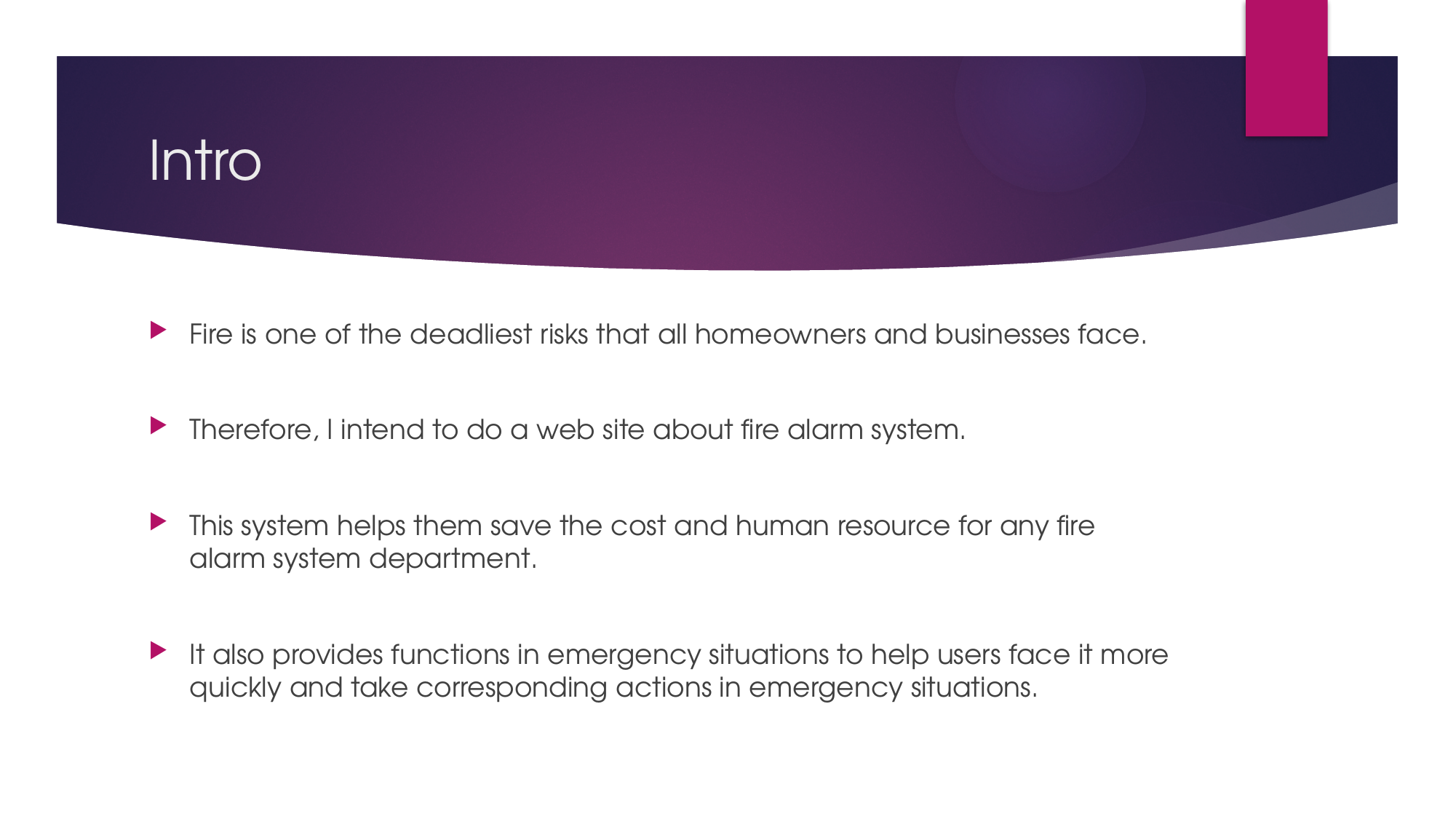

# Intro
Fire is one of the deadliest risks that all homeowners and businesses face.

Therefore, I intend to do a web site about fire alarm system.

This system helps them save the cost and human resource for any fire alarm system department.

It also provides functions in emergency situations to help users face it more quickly and take corresponding actions in emergency situations.